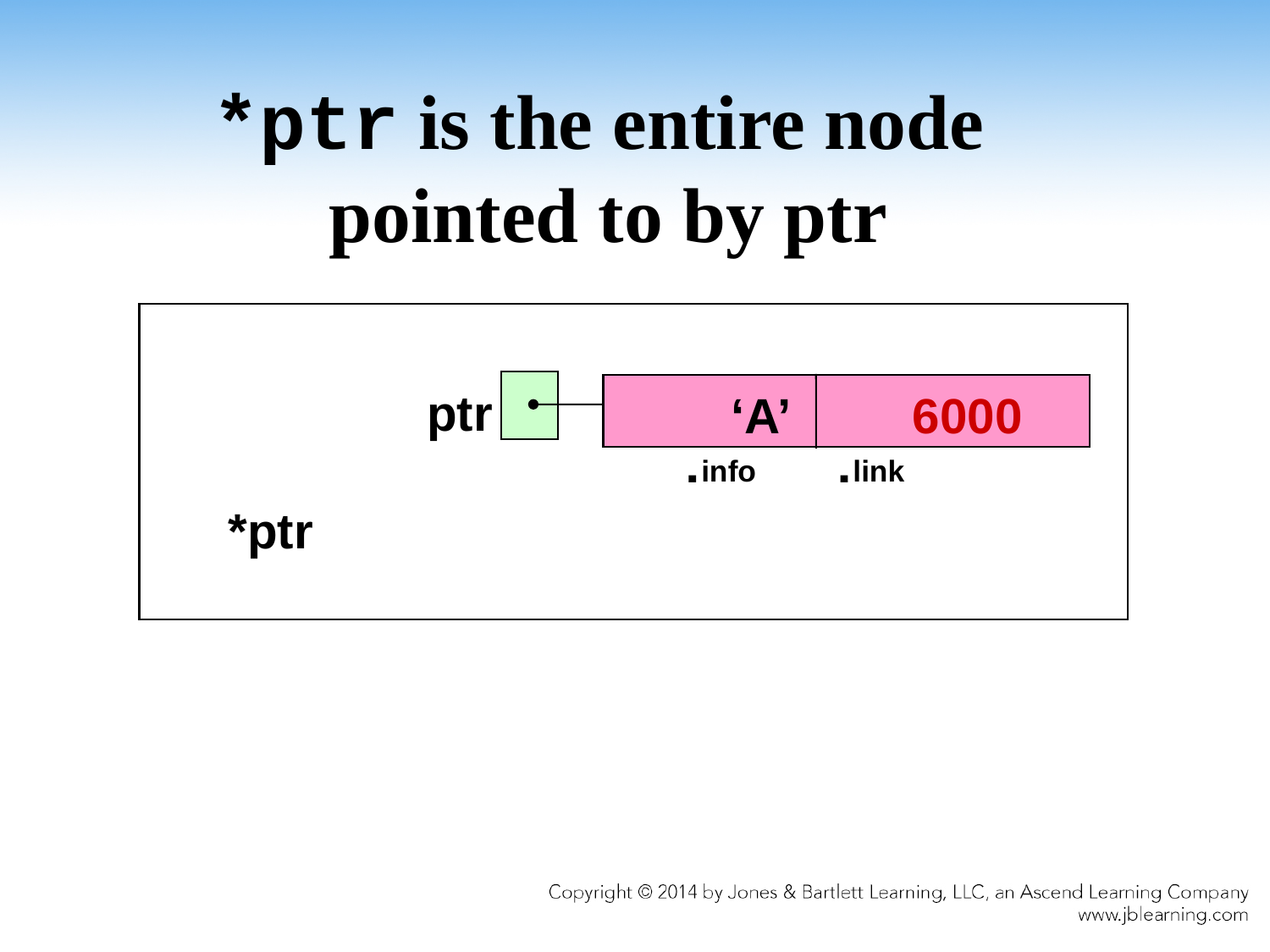

# *ptr is the entire node pointed to by ptr

    ptr

  ‘A’         6000
. info          . link
*ptr